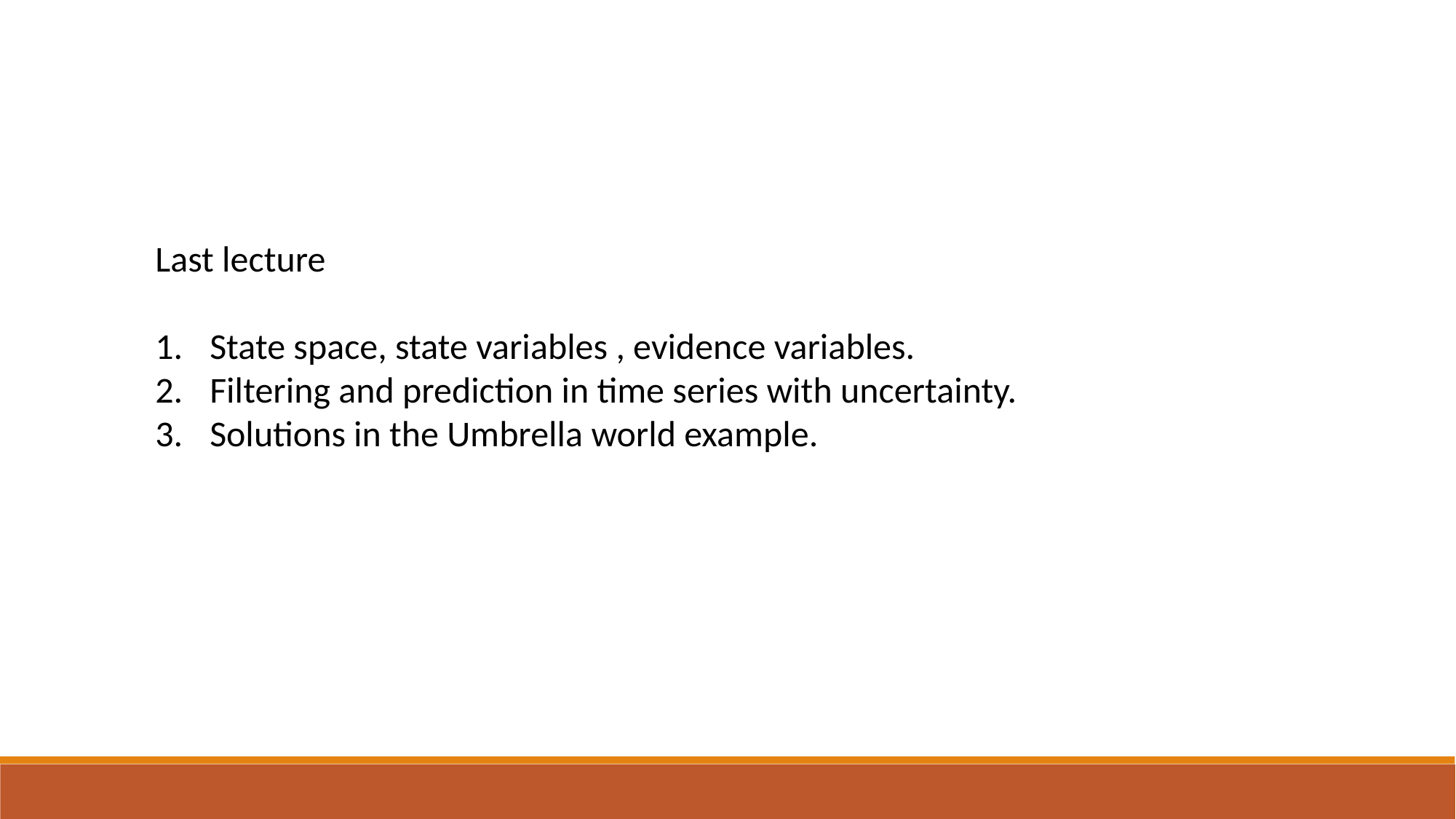

Last lecture

State space, state variables , evidence variables.
Filtering and prediction in time series with uncertainty.
Solutions in the Umbrella world example.